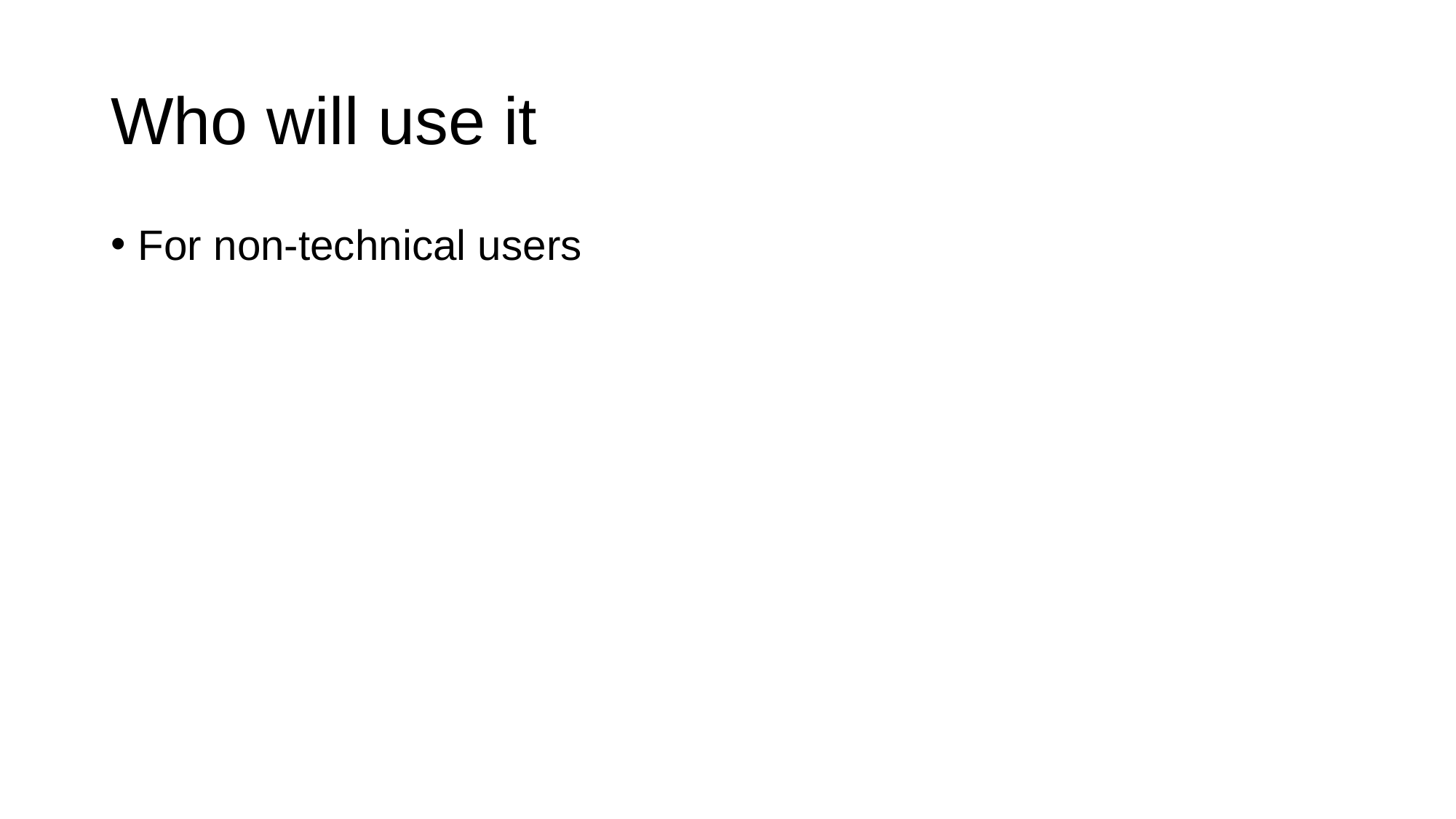

# Who will use it
For non-technical users